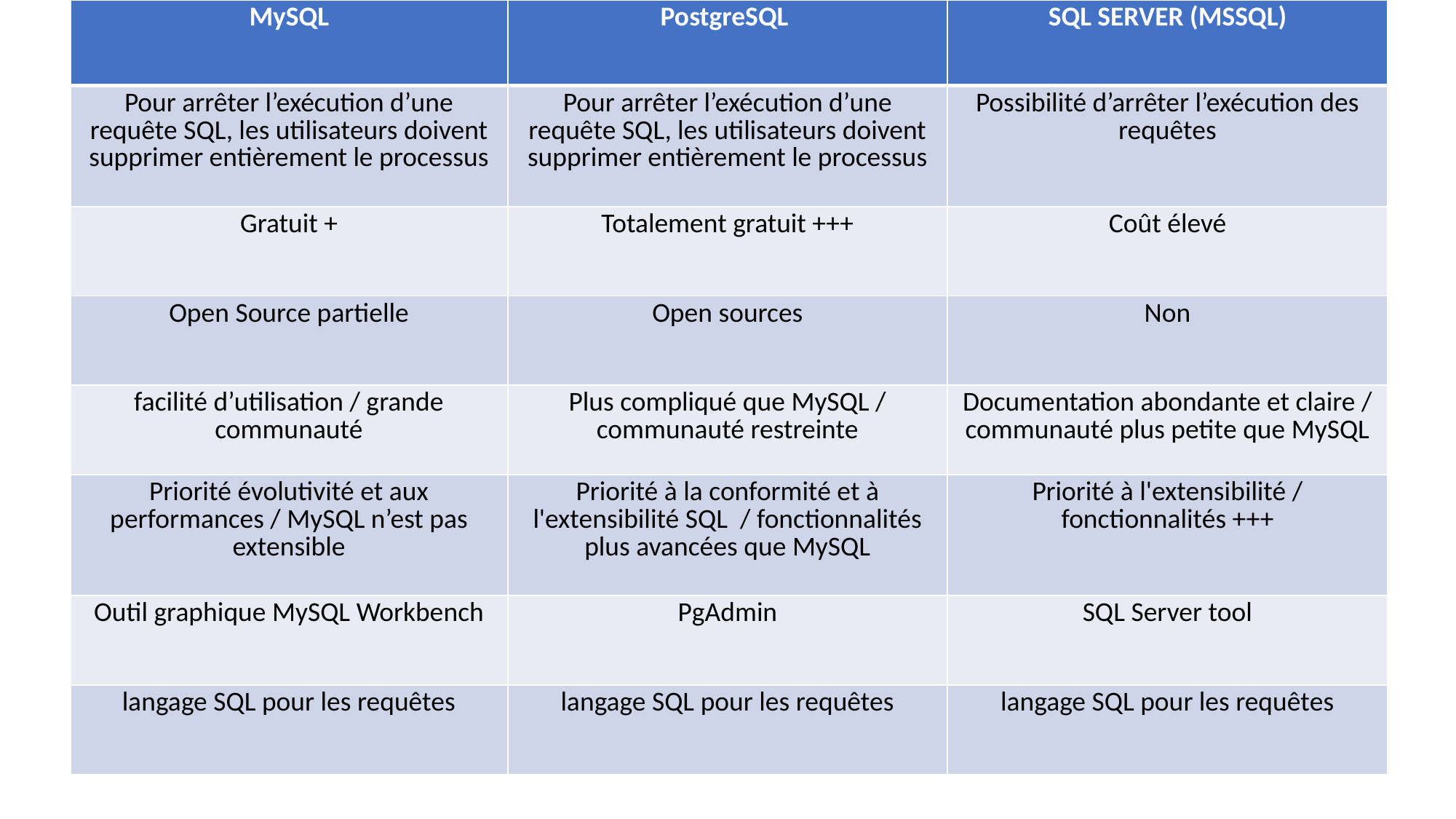

| MySQL | PostgreSQL | SQL SERVER (MSSQL) |
| --- | --- | --- |
| Pour arrêter l’exécution d’une requête SQL, les utilisateurs doivent supprimer entièrement le processus | Pour arrêter l’exécution d’une requête SQL, les utilisateurs doivent supprimer entièrement le processus | Possibilité d’arrêter l’exécution des requêtes |
| Gratuit + | Totalement gratuit +++ | Coût élevé |
| Open Source partielle | Open sources | Non |
| facilité d’utilisation / grande communauté | Plus compliqué que MySQL / communauté restreinte | Documentation abondante et claire / communauté plus petite que MySQL |
| Priorité évolutivité et aux performances / MySQL n’est pas extensible | Priorité à la conformité et à l'extensibilité SQL / fonctionnalités plus avancées que MySQL | Priorité à l'extensibilité / fonctionnalités +++ |
| Outil graphique MySQL Workbench | PgAdmin | SQL Server tool |
| langage SQL pour les requêtes | langage SQL pour les requêtes | langage SQL pour les requêtes |